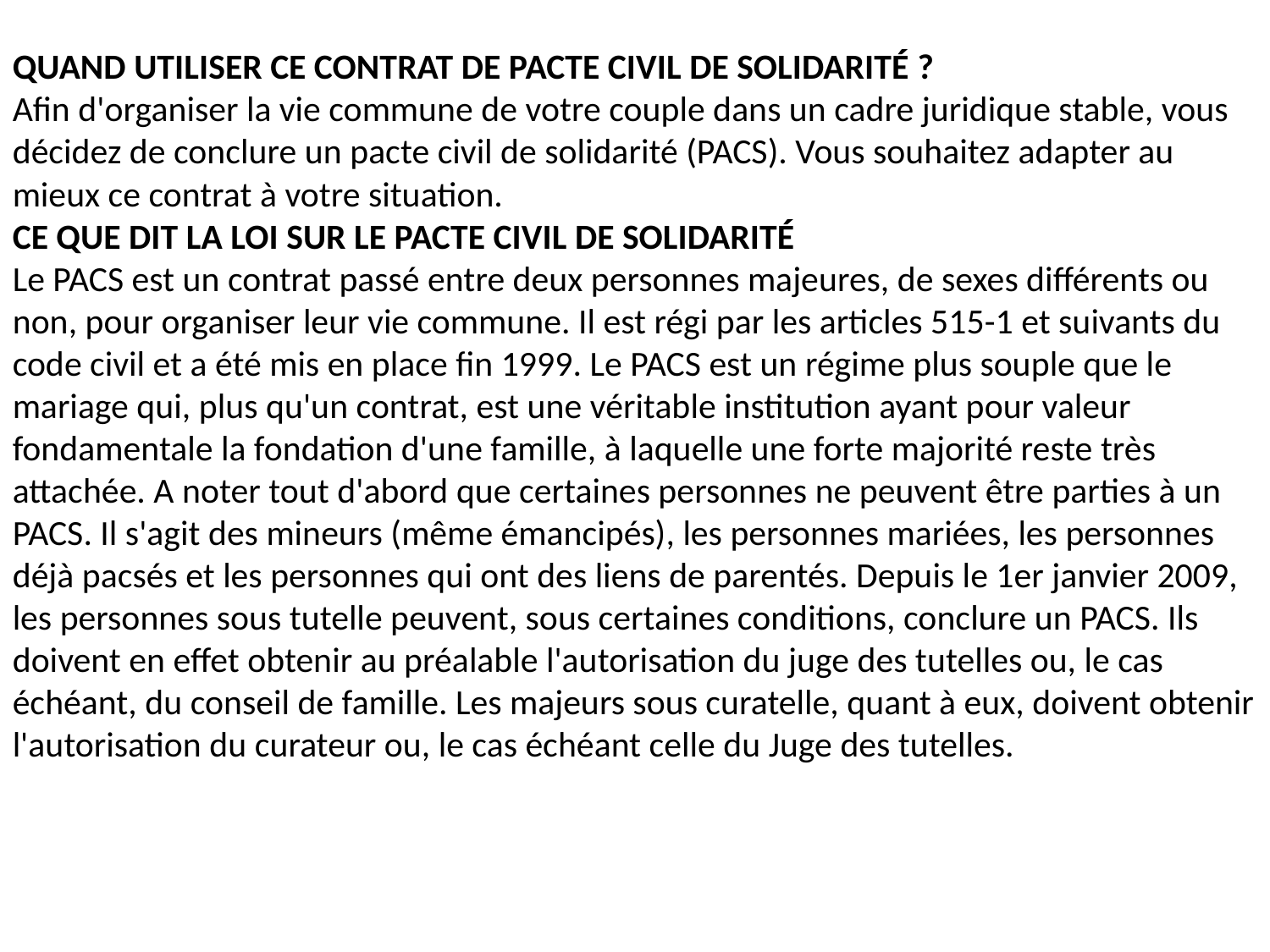

QUAND UTILISER CE CONTRAT DE PACTE CIVIL DE SOLIDARITÉ ?
Afin d'organiser la vie commune de votre couple dans un cadre juridique stable, vous décidez de conclure un pacte civil de solidarité (PACS). Vous souhaitez adapter au mieux ce contrat à votre situation.
CE QUE DIT LA LOI SUR LE PACTE CIVIL DE SOLIDARITÉ
Le PACS est un contrat passé entre deux personnes majeures, de sexes différents ou non, pour organiser leur vie commune. Il est régi par les articles 515-1 et suivants du code civil et a été mis en place fin 1999. Le PACS est un régime plus souple que le mariage qui, plus qu'un contrat, est une véritable institution ayant pour valeur fondamentale la fondation d'une famille, à laquelle une forte majorité reste très attachée. A noter tout d'abord que certaines personnes ne peuvent être parties à un PACS. Il s'agit des mineurs (même émancipés), les personnes mariées, les personnes déjà pacsés et les personnes qui ont des liens de parentés. Depuis le 1er janvier 2009, les personnes sous tutelle peuvent, sous certaines conditions, conclure un PACS. Ils doivent en effet obtenir au préalable l'autorisation du juge des tutelles ou, le cas échéant, du conseil de famille. Les majeurs sous curatelle, quant à eux, doivent obtenir l'autorisation du curateur ou, le cas échéant celle du Juge des tutelles.